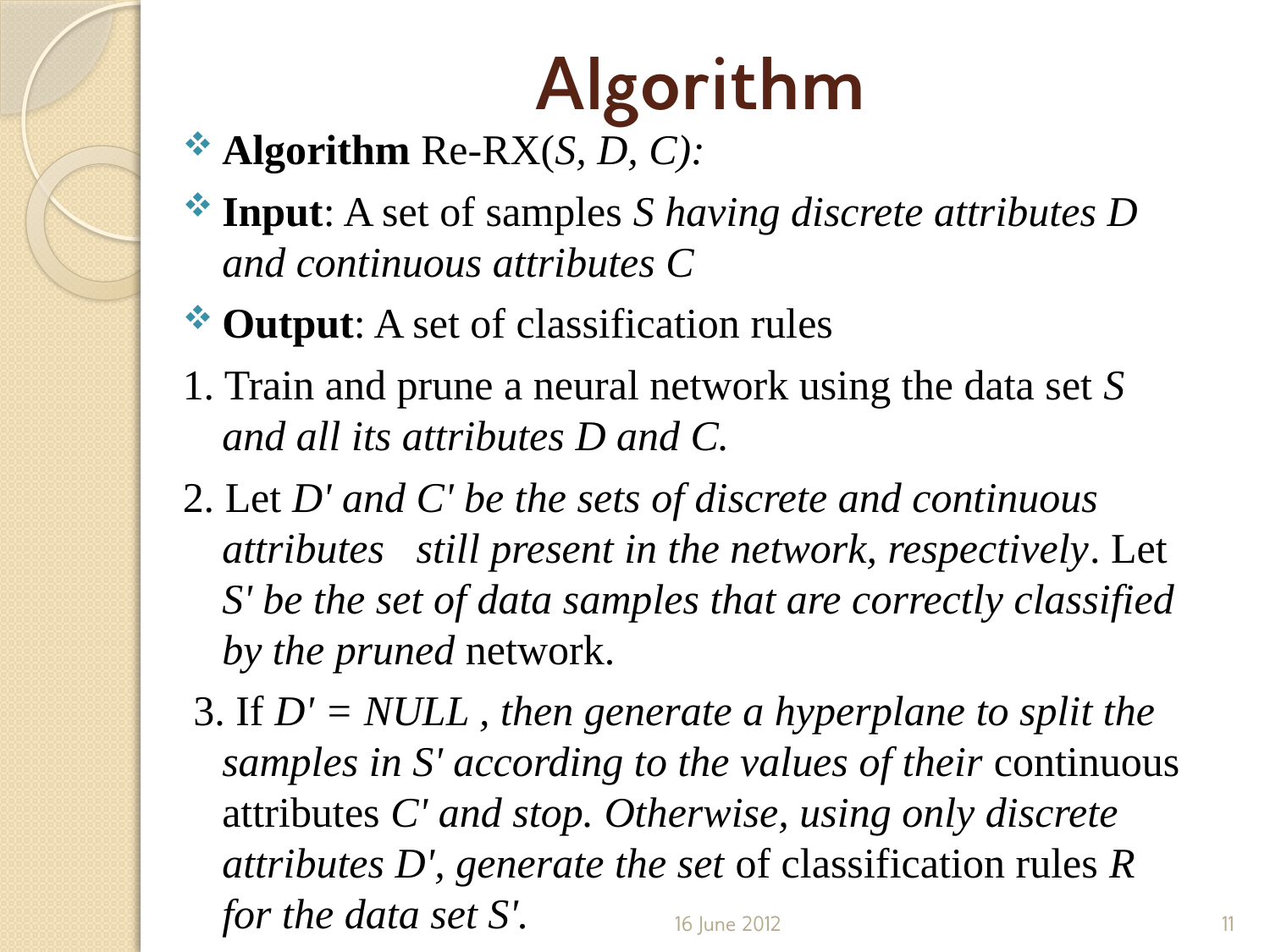

# Algorithm
Algorithm Re‐RX(S, D, C):
Input: A set of samples S having discrete attributes D and continuous attributes C
Output: A set of classification rules
1. Train and prune a neural network using the data set S and all its attributes D and C.
2. Let D' and C' be the sets of discrete and continuous attributes   still present in the network, respectively. Let S' be the set of data samples that are correctly classified by the pruned network.
 3. If D' = NULL , then generate a hyperplane to split the samples in S' according to the values of their continuous attributes C' and stop. Otherwise, using only discrete attributes D', generate the set of classification rules R for the data set S'.
16 June 2012
11